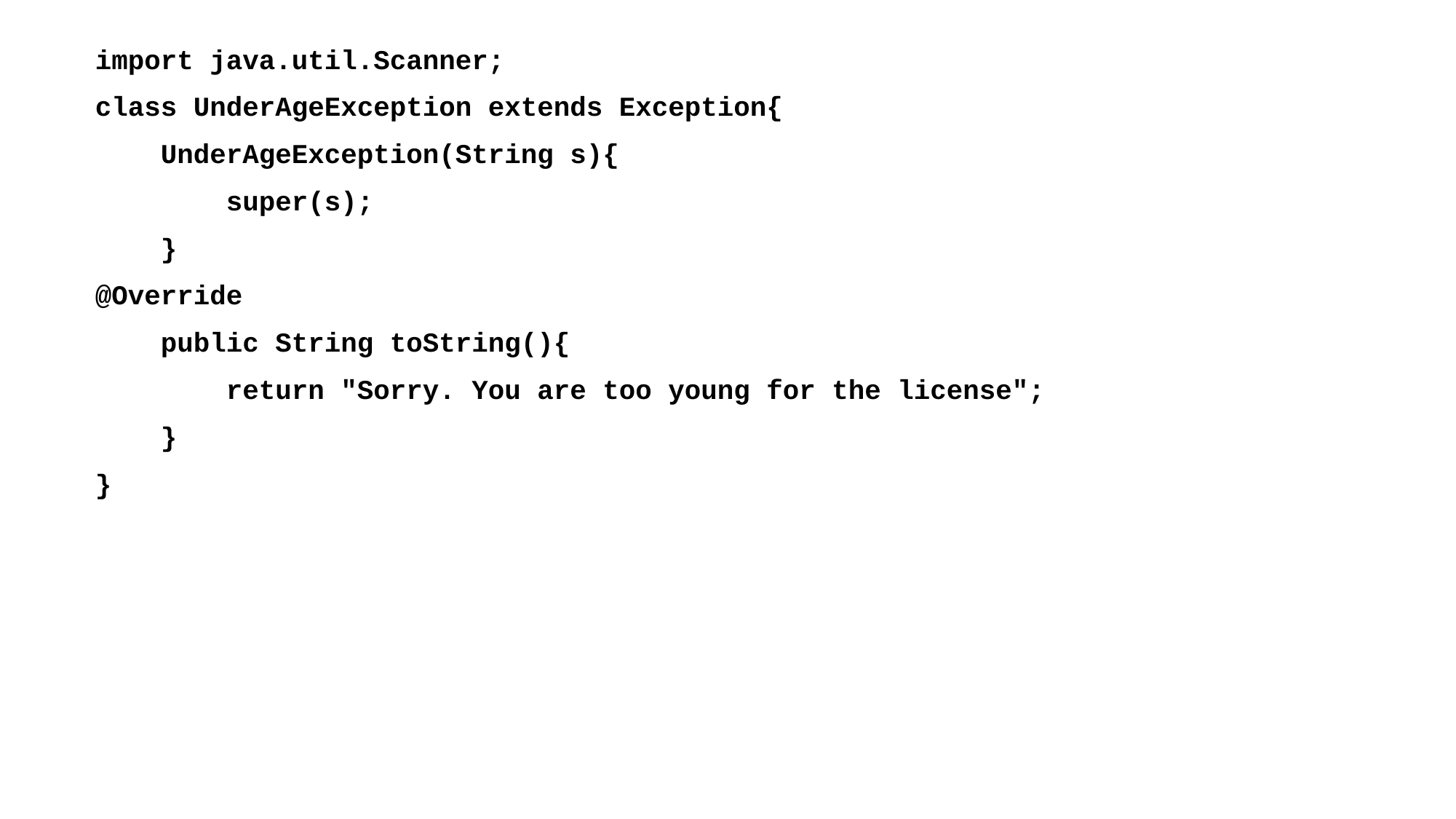

import java.util.Scanner;
class UnderAgeException extends Exception{
    UnderAgeException(String s){
        super(s);
    }
@Override
    public String toString(){
        return "Sorry. You are too young for the license";
    }
}